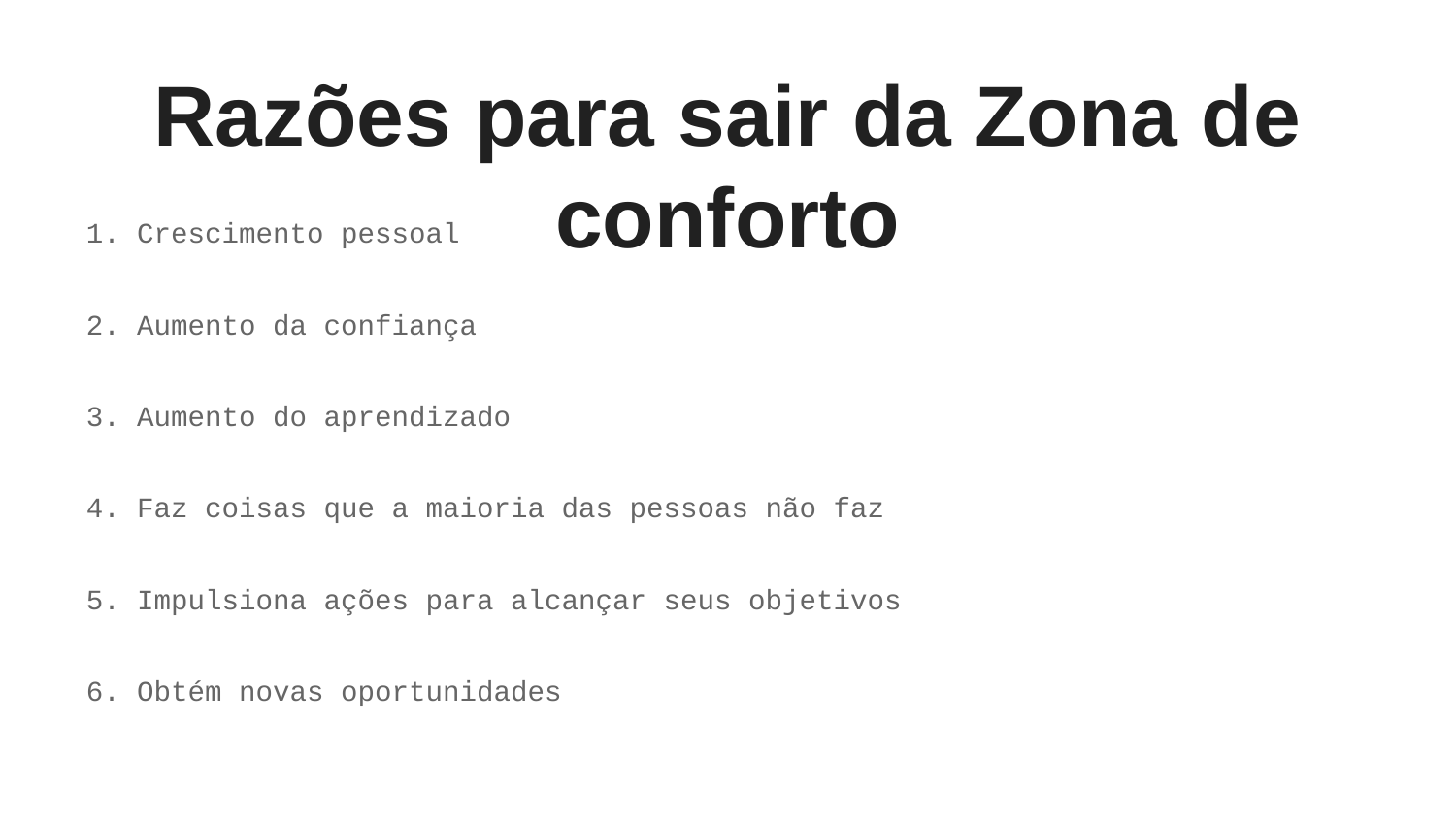

# Razões para sair da Zona de conforto
Crescimento pessoal
Aumento da confiança
Aumento do aprendizado
Faz coisas que a maioria das pessoas não faz
Impulsiona ações para alcançar seus objetivos
Obtém novas oportunidades